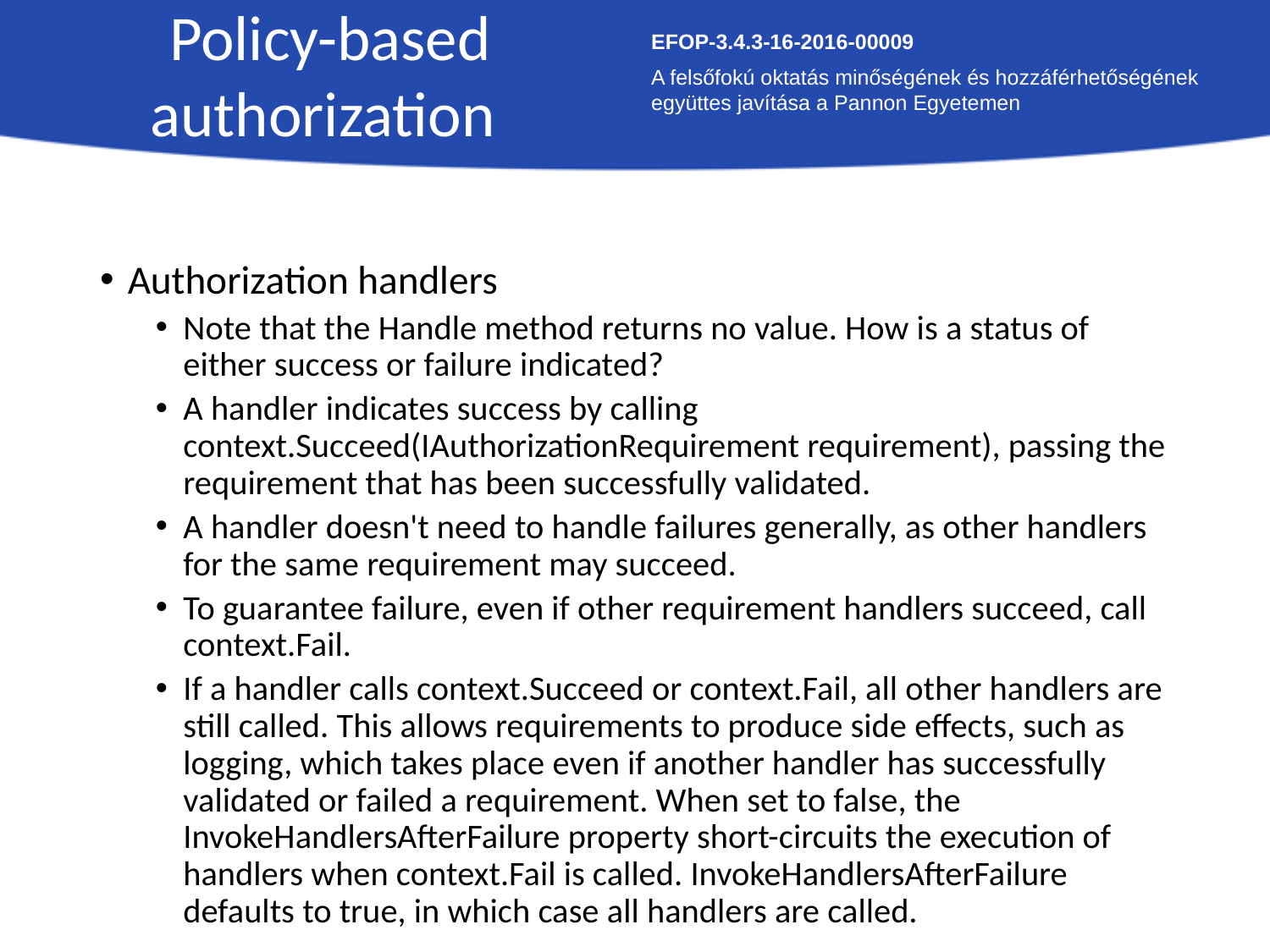

Policy-based authorization
EFOP-3.4.3-16-2016-00009
A felsőfokú oktatás minőségének és hozzáférhetőségének együttes javítása a Pannon Egyetemen
Authorization handlers
Note that the Handle method returns no value. How is a status of either success or failure indicated?
A handler indicates success by calling context.Succeed(IAuthorizationRequirement requirement), passing the requirement that has been successfully validated.
A handler doesn't need to handle failures generally, as other handlers for the same requirement may succeed.
To guarantee failure, even if other requirement handlers succeed, call context.Fail.
If a handler calls context.Succeed or context.Fail, all other handlers are still called. This allows requirements to produce side effects, such as logging, which takes place even if another handler has successfully validated or failed a requirement. When set to false, the InvokeHandlersAfterFailure property short-circuits the execution of handlers when context.Fail is called. InvokeHandlersAfterFailure defaults to true, in which case all handlers are called.